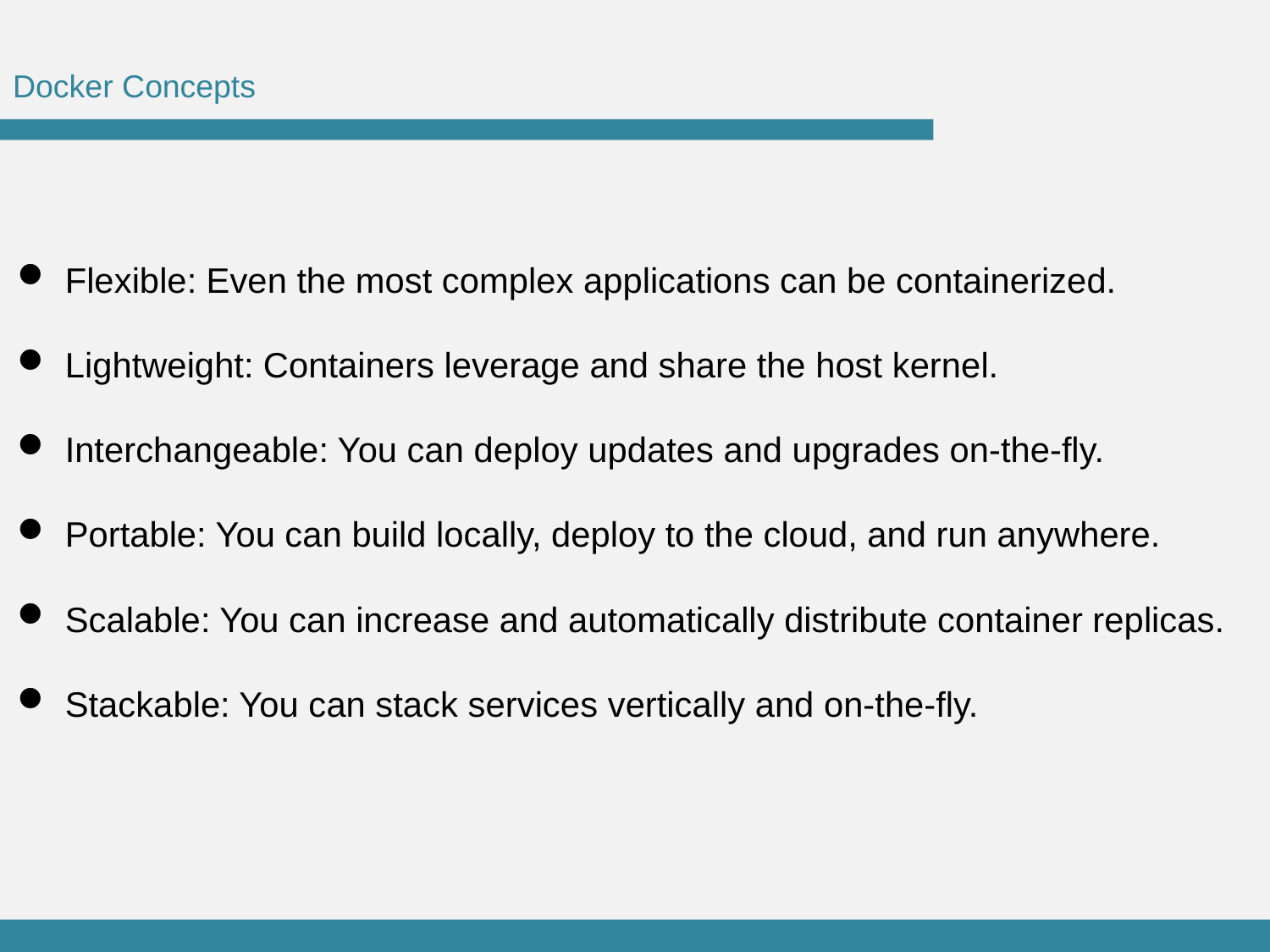

Docker Concepts

Flexible: Even the most complex applications can be containerized.

Lightweight: Containers leverage and share the host kernel.

Interchangeable: You can deploy updates and upgrades on-the-fly.

Portable: You can build locally, deploy to the cloud, and run anywhere.

Scalable: You can increase and automatically distribute container replicas.

Stackable: You can stack services vertically and on-the-fly.